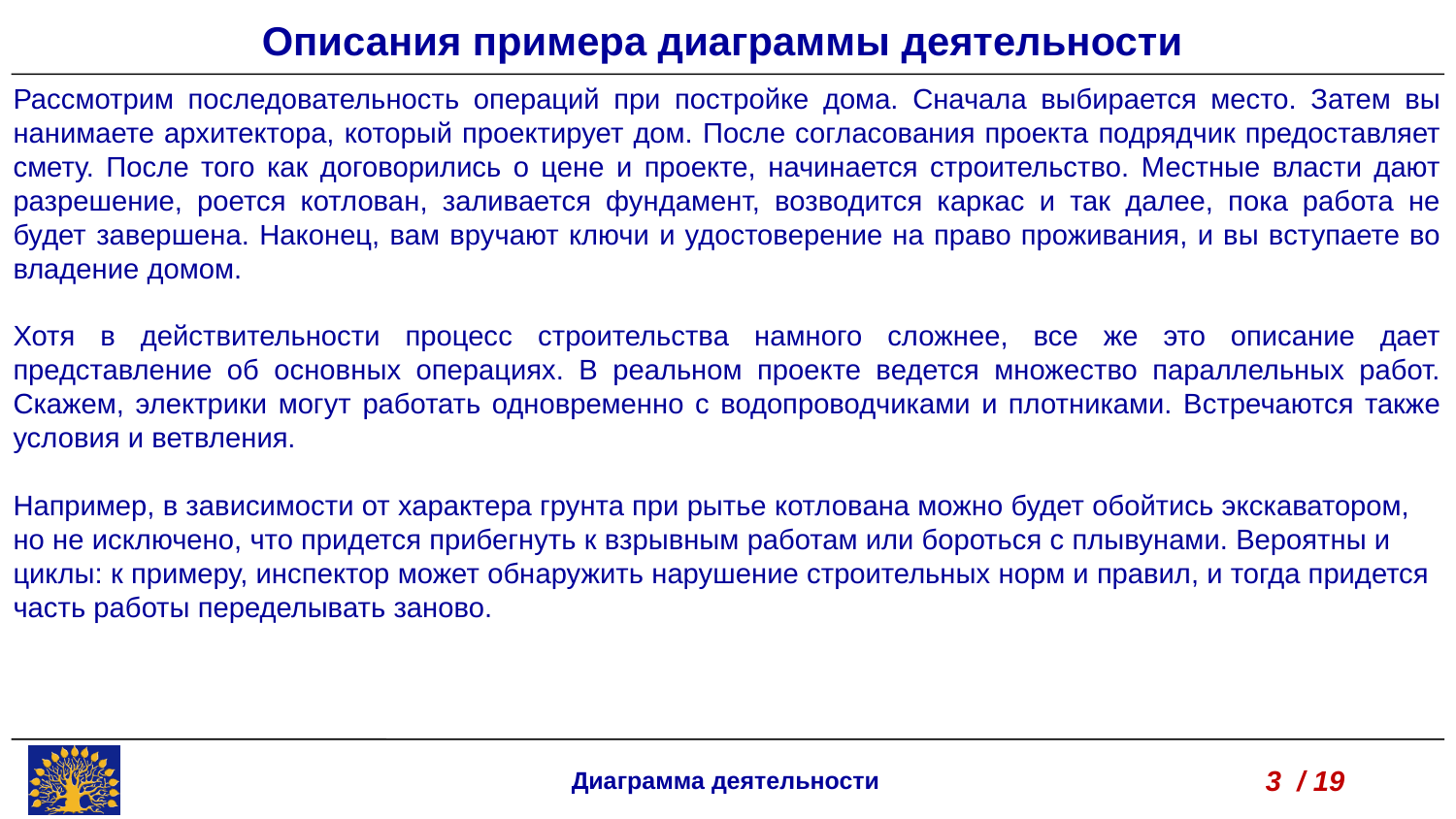

Описания примера диаграммы деятельности
Рассмотрим последовательность операций при постройке дома. Сначала выбирается место. Затем вы нанимаете архитектора, который проектирует дом. После согласования проекта подрядчик предоставляет смету. После того как договорились о цене и проекте, начинается строительство. Местные власти дают разрешение, роется котлован, заливается фундамент, возводится каркас и так далее, пока работа не будет завершена. Наконец, вам вручают ключи и удостоверение на право проживания, и вы вступаете во владение домом.

Хотя в действительности процесс строительства намного сложнее, все же это описание дает представление об основных операциях. В реальном проекте ведется множество параллельных работ. Скажем, электрики могут работать одновременно с водопроводчиками и плотниками. Встречаются также условия и ветвления.

Например, в зависимости от характера грунта при рытье котлована можно будет обойтись экскаватором, но не исключено, что придется прибегнуть к взрывным работам или бороться с плывунами. Вероятны и циклы: к примеру, инспектор может обнаружить нарушение строительных норм и правил, и тогда придется часть работы переделывать заново.